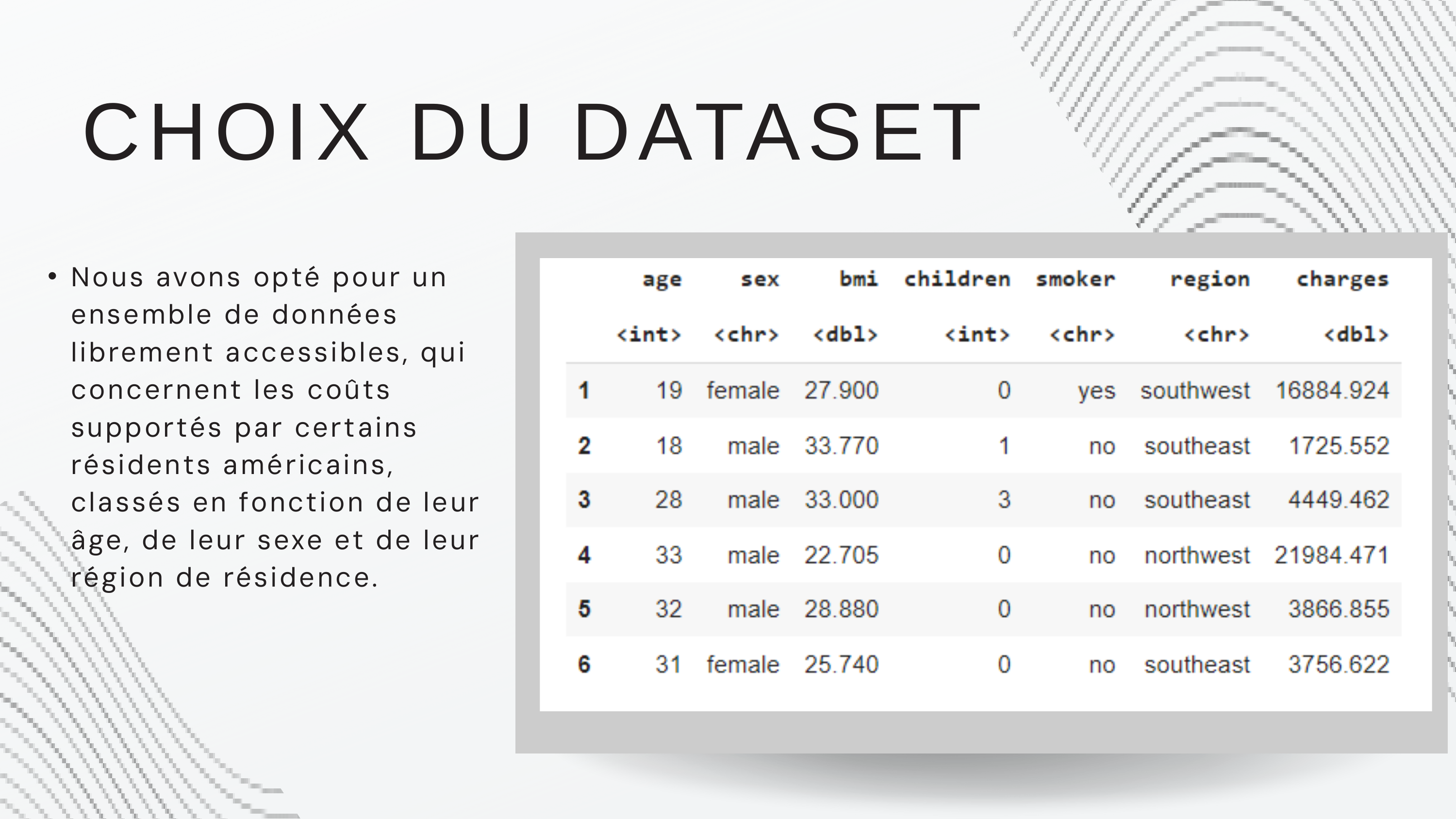

CHOIX DU DATASET

Nous avons opté pour un ensemble de données librement accessibles, qui concernent les coûts supportés par certains résidents américains, classés en fonction de leur âge, de leur sexe et de leur région de résidence.